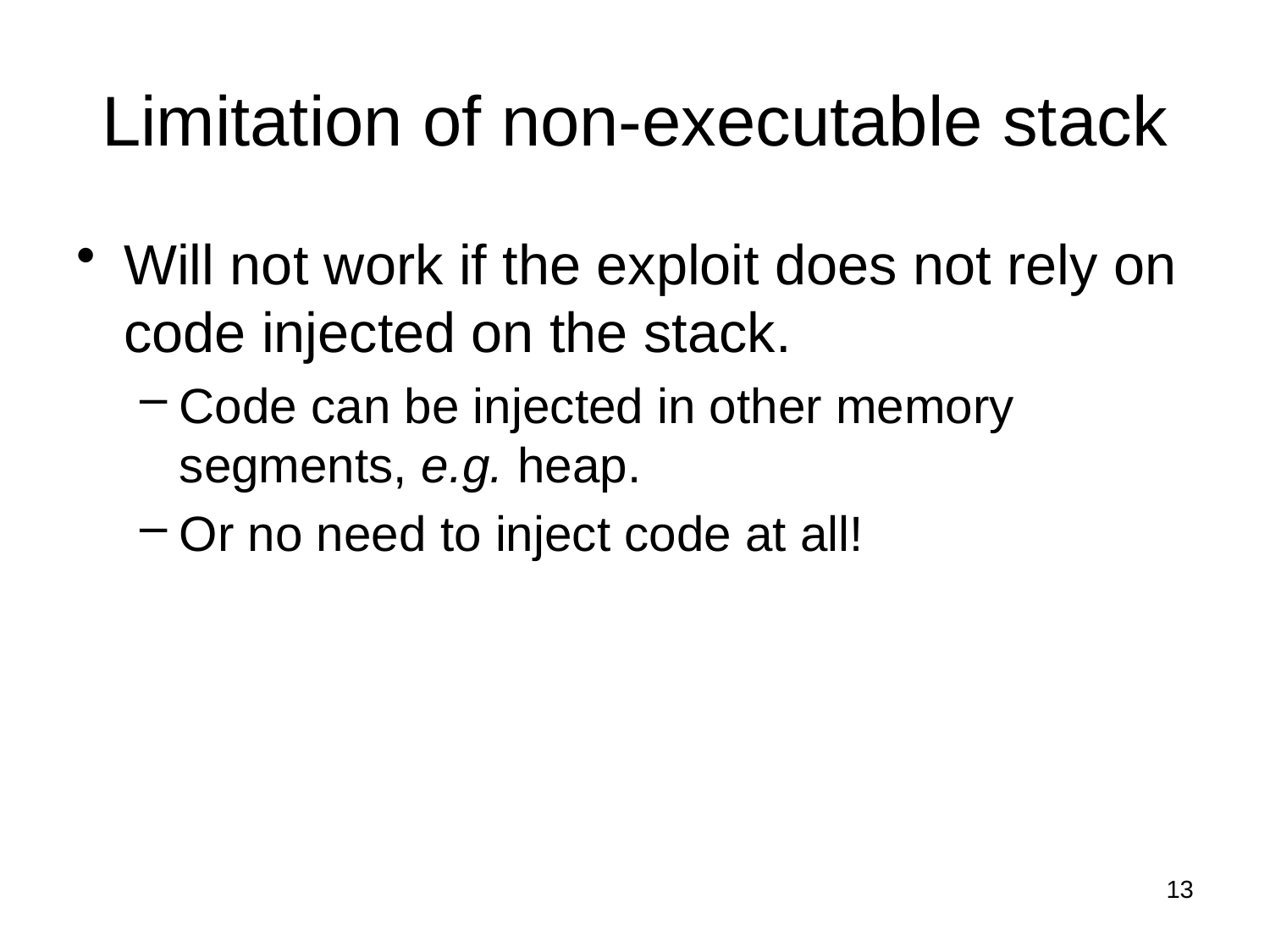

# Limitation of non-executable stack
Will not work if the exploit does not rely on code injected on the stack.
Code can be injected in other memory segments, e.g. heap.
Or no need to inject code at all!
13